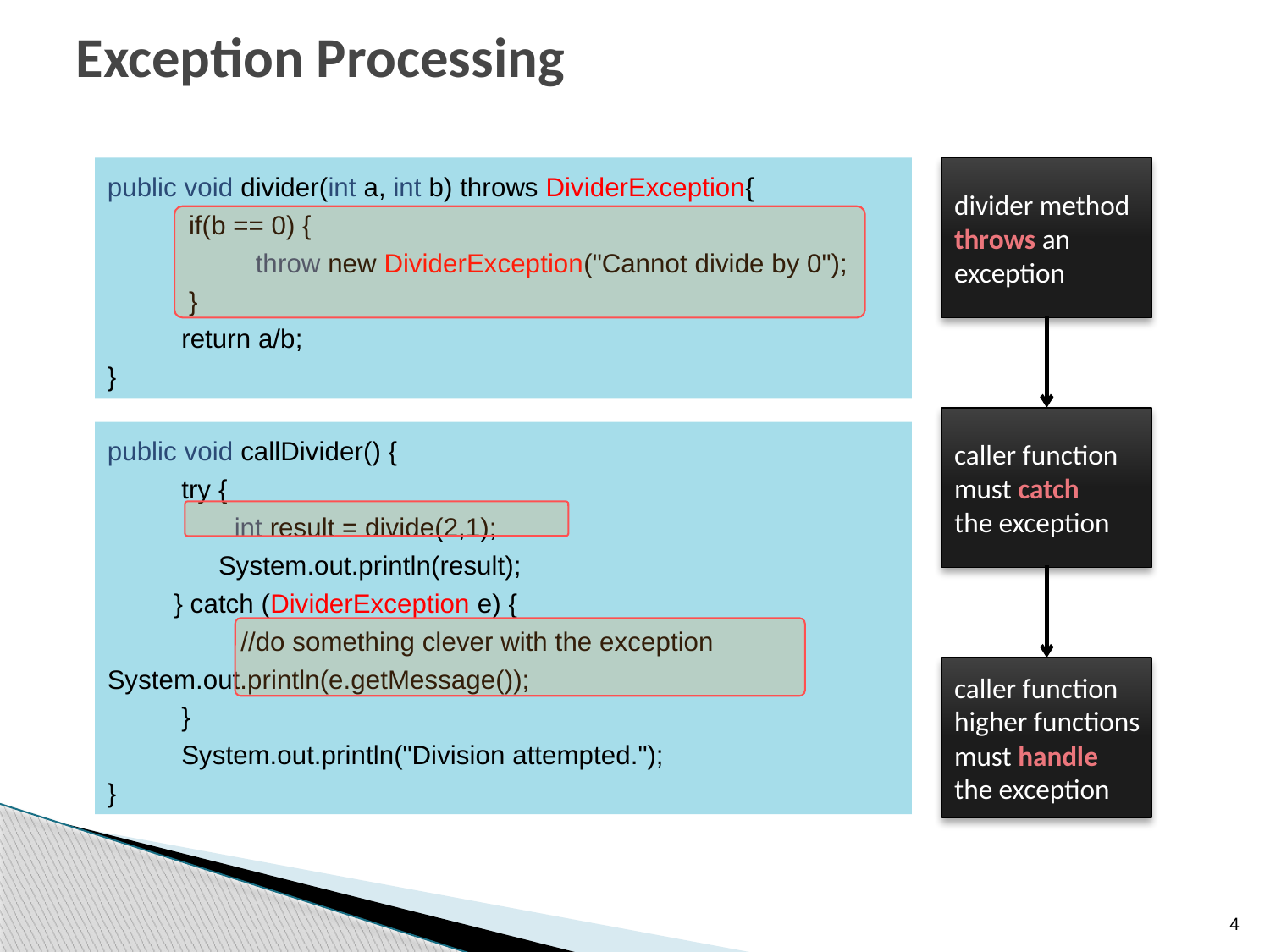

# Exception Processing

public void divider(int a, int b) throws DividerException{
           if(b == 0) {
                    throw new DividerException("Cannot divide by 0");
           }
          return a/b;
}
divider method
throws an
exception

caller function
must catch
the exception
public void callDivider() {
          try {
	int result = divide(2,1);
               System.out.println(result);
         } catch (DividerException e) {
                  //do something clever with the exception        	System.out.println(e.getMessage());
          }
          System.out.println("Division attempted.");
}

caller function
higher functions
must handle
the exception
4